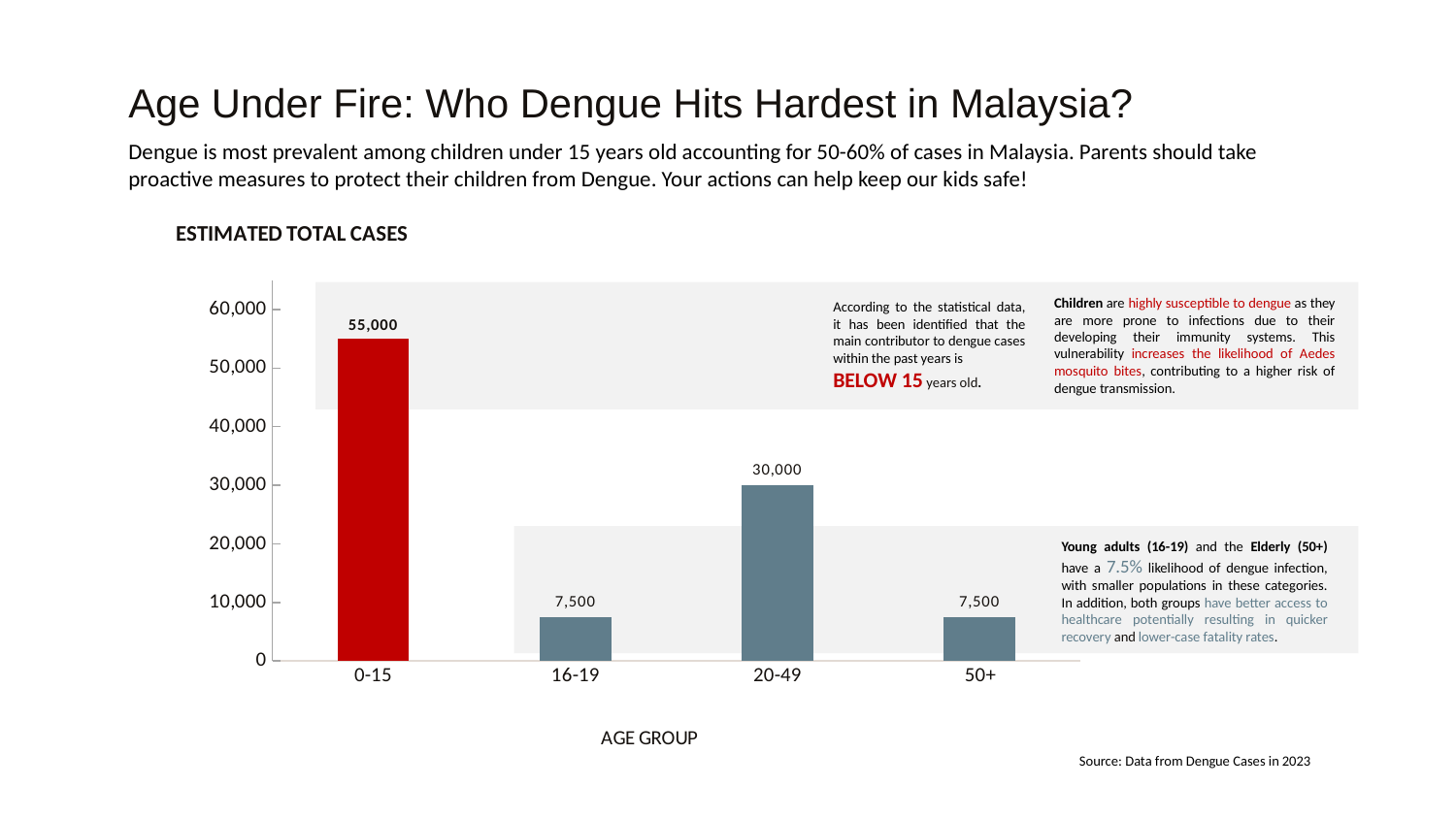

# Age Under Fire: Who Dengue Hits Hardest in Malaysia?
Dengue is most prevalent among children under 15 years old accounting for 50-60% of cases in Malaysia. Parents should take proactive measures to protect their children from Dengue. Your actions can help keep our kids safe!

### Chart: ESTIMATED TOTAL CASES

| Category |  |
|---|---|
| 0-15 | 55000.0 |
| 16-19 | 7500.0 |
| 20-49 | 30000.0 |
| 50+ | 7500.0 |
Children are highly susceptible to dengue as they are more prone to infections due to their developing their immunity systems. This vulnerability increases the likelihood of Aedes mosquito bites, contributing to a higher risk of dengue transmission.
According to the statistical data, it has been identified that the main contributor to dengue cases within the past years is
BELOW 15 years old.

Young adults (16-19) and the Elderly (50+) have a 7.5% likelihood of dengue infection, with smaller populations in these categories. In addition, both groups have better access to healthcare potentially resulting in quicker recovery and lower-case fatality rates.
Source: Data from Dengue Cases in 2023